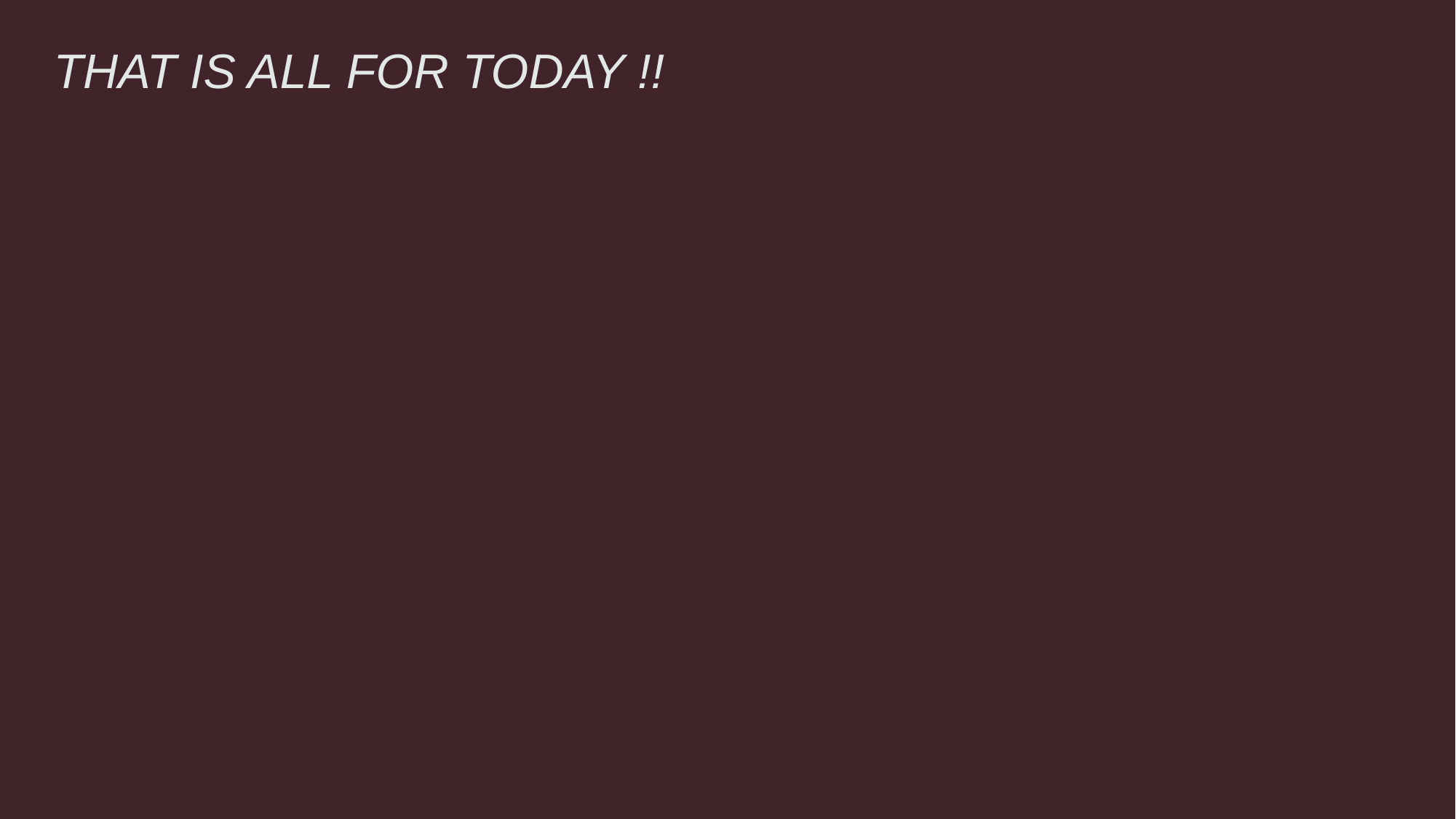

# THAT IS ALL FOR TODAY !!